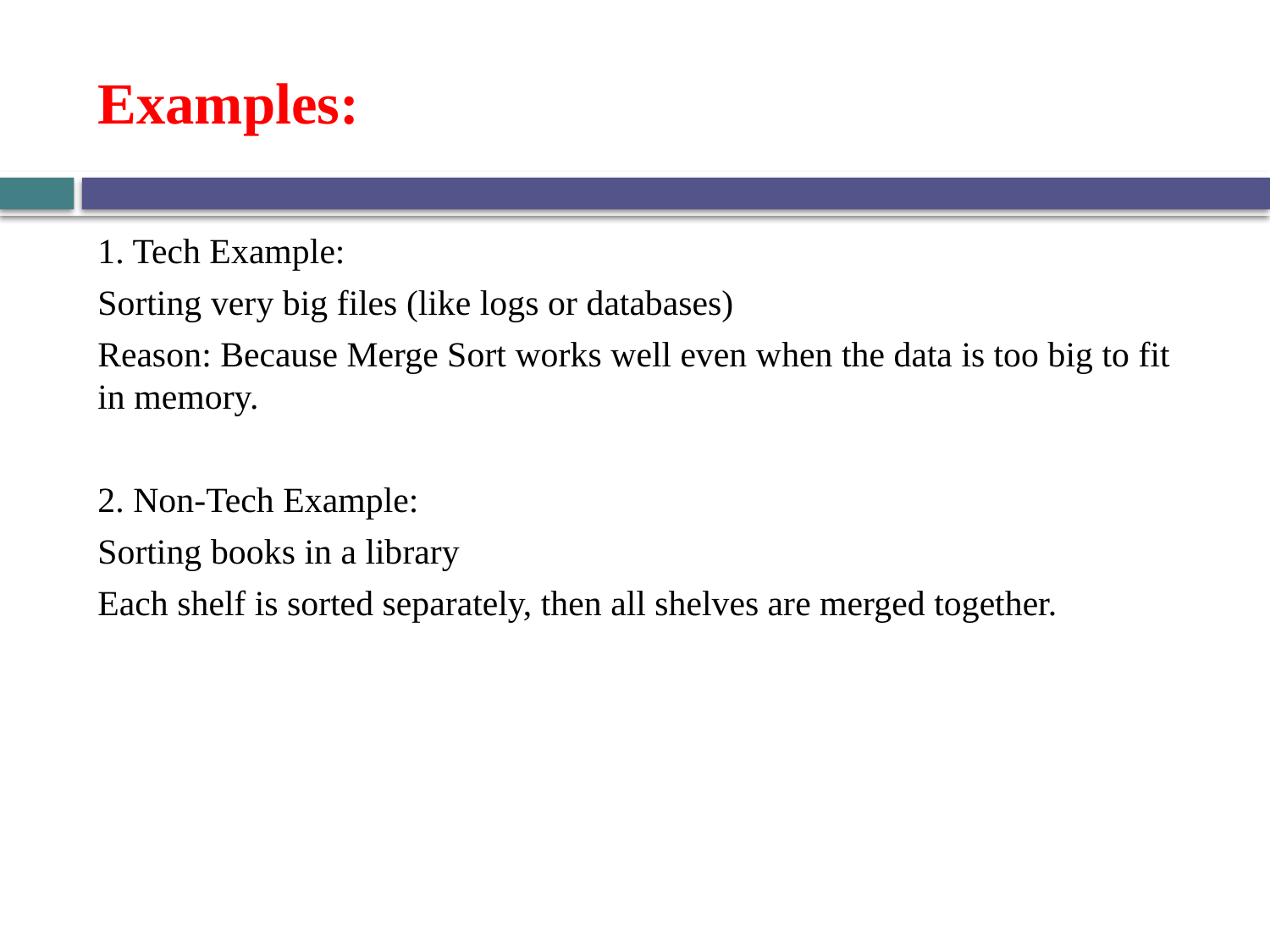

# Examples:
1. Tech Example:
Sorting very big files (like logs or databases)
Reason: Because Merge Sort works well even when the data is too big to fit in memory.

2. Non-Tech Example:
Sorting books in a library
Each shelf is sorted separately, then all shelves are merged together.